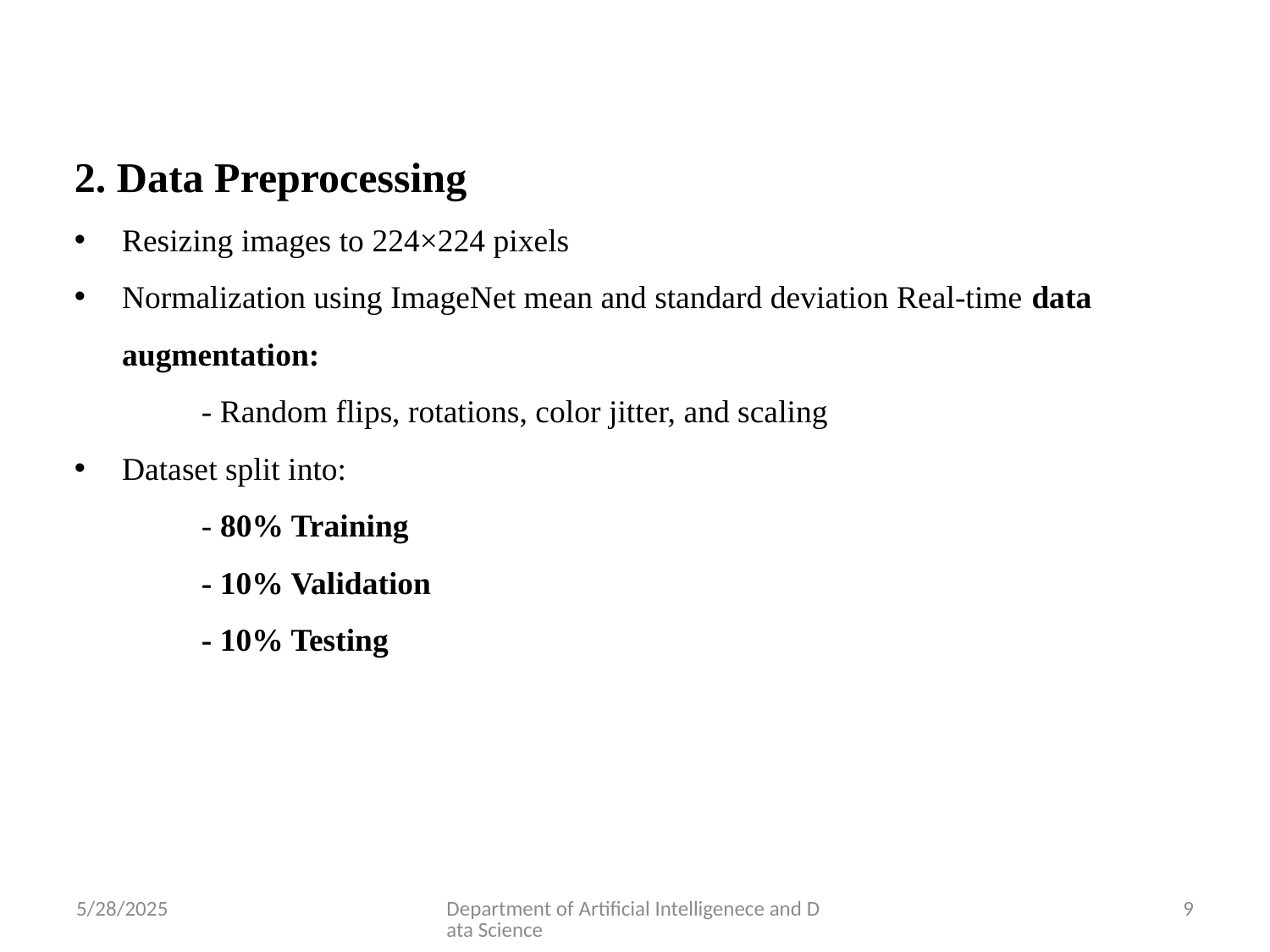

#
2. Data Preprocessing
Resizing images to 224×224 pixels
Normalization using ImageNet mean and standard deviation Real-time data augmentation:
	- Random flips, rotations, color jitter, and scaling
Dataset split into:
	- 80% Training
	- 10% Validation
	- 10% Testing

5/28/2025
Department of Artificial Intelligenece and Data Science
9